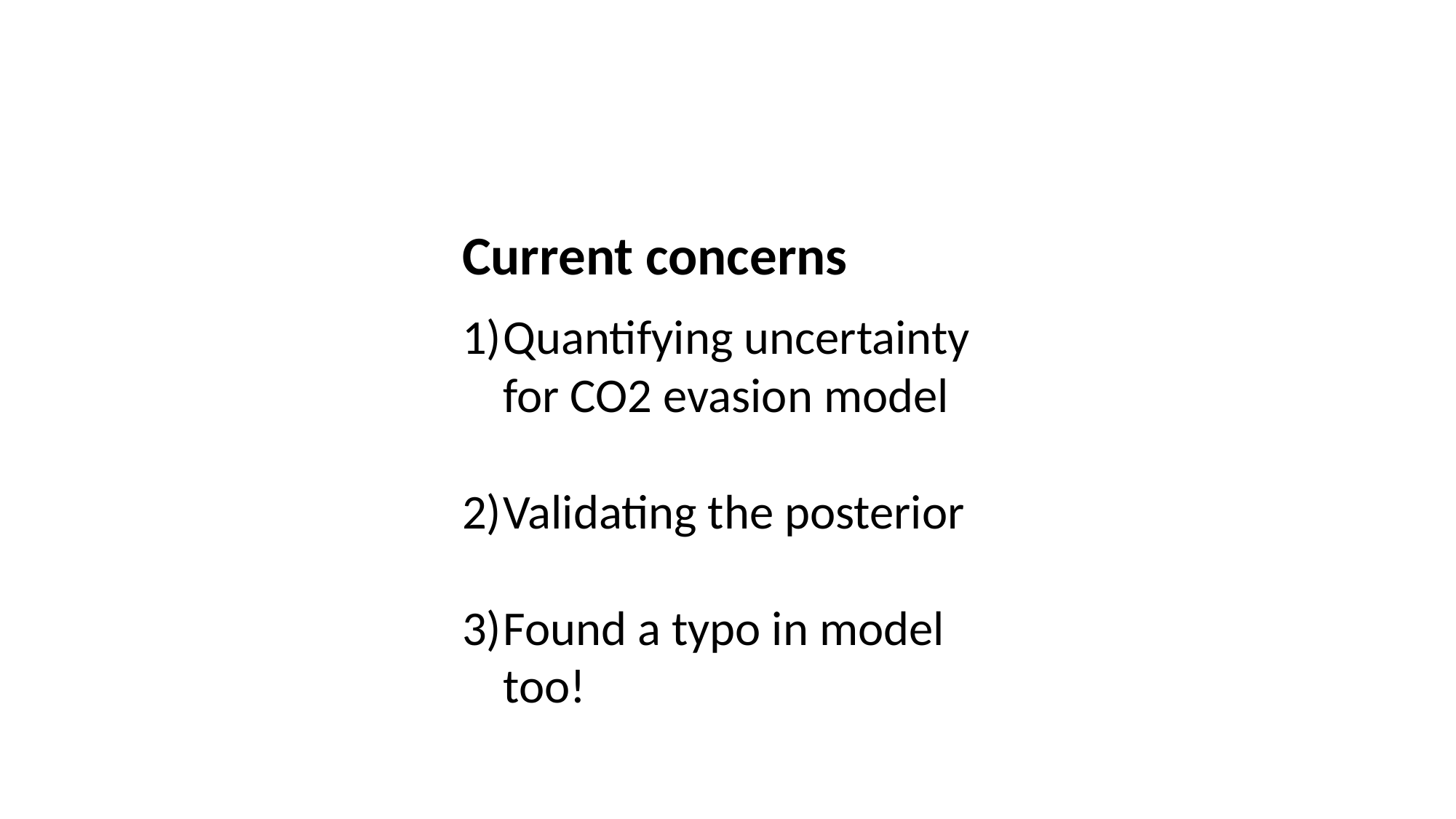

Current concerns
Quantifying uncertainty for CO2 evasion model

Validating the posterior

Found a typo in model too!